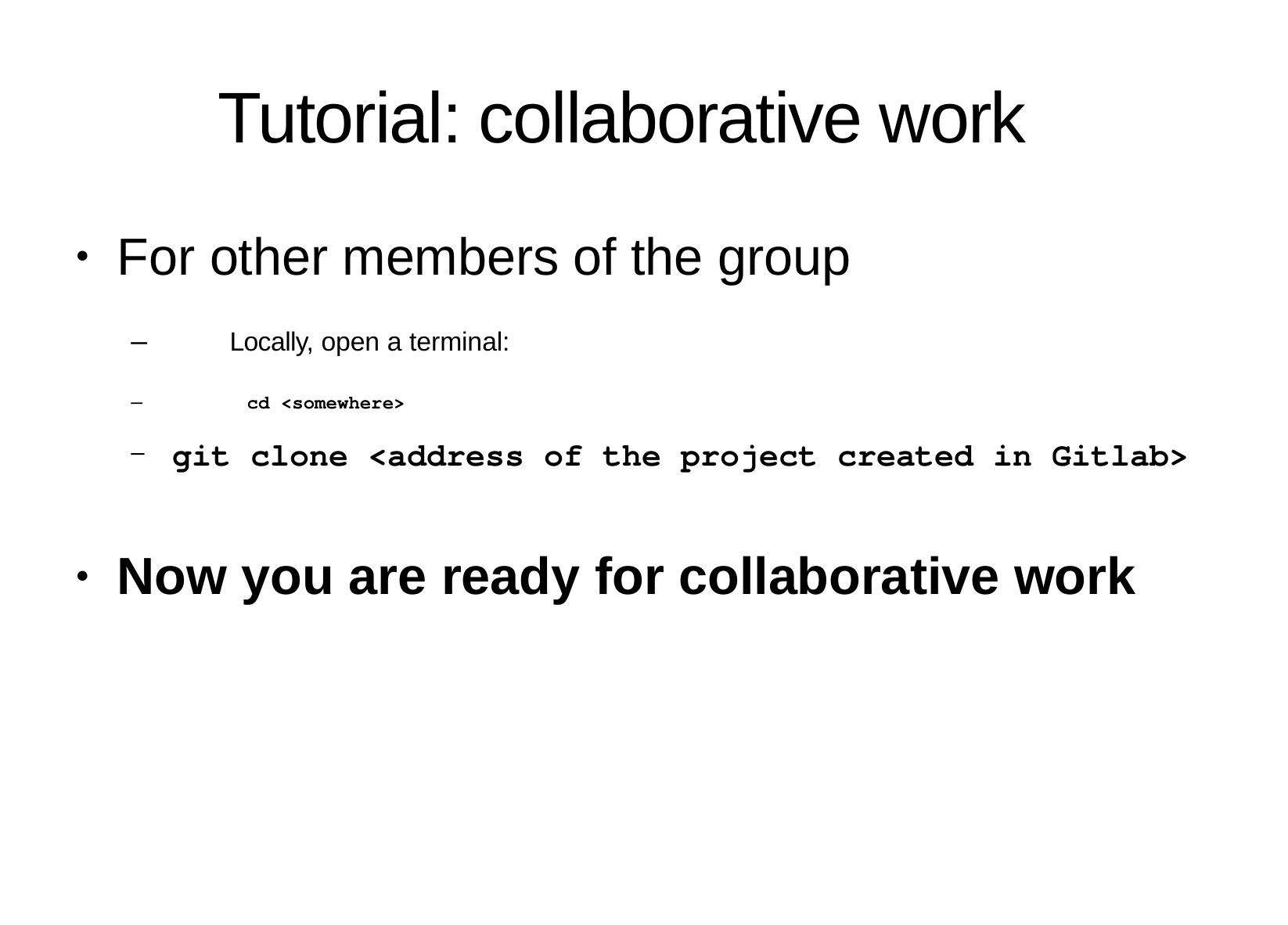

# Tutorial: collaborative work
For other members of the group
–	Locally, open a terminal:
●
–	cd <somewhere>
git clone <address of the project created in Gitlab>
–
Now you are ready for collaborative work
●
101